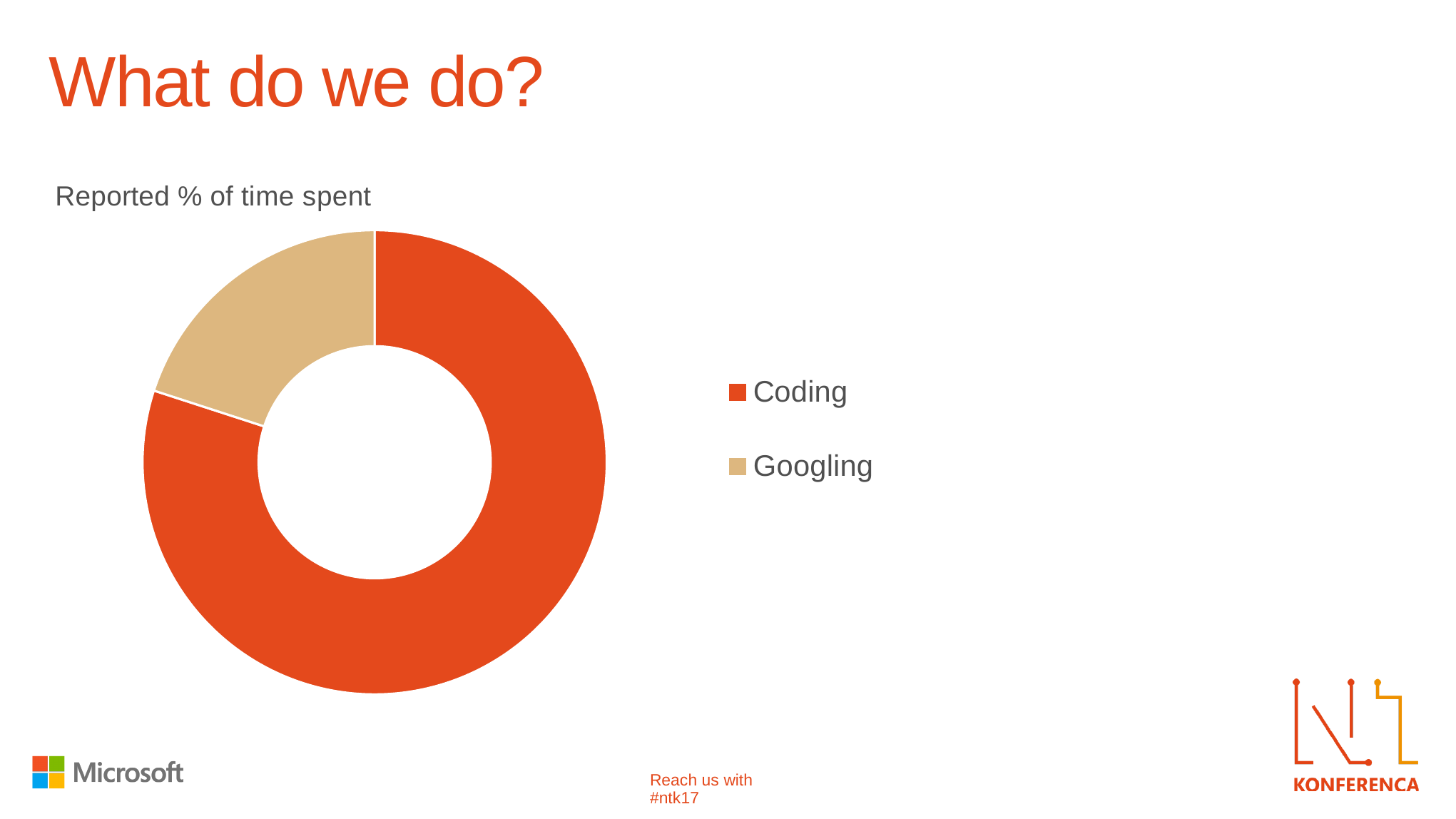

# What do we do?

### Chart: Reported % of time spent

| Category | Time spent |
|---|---|
| Coding | 0.8 |
| Googling | 0.2 |